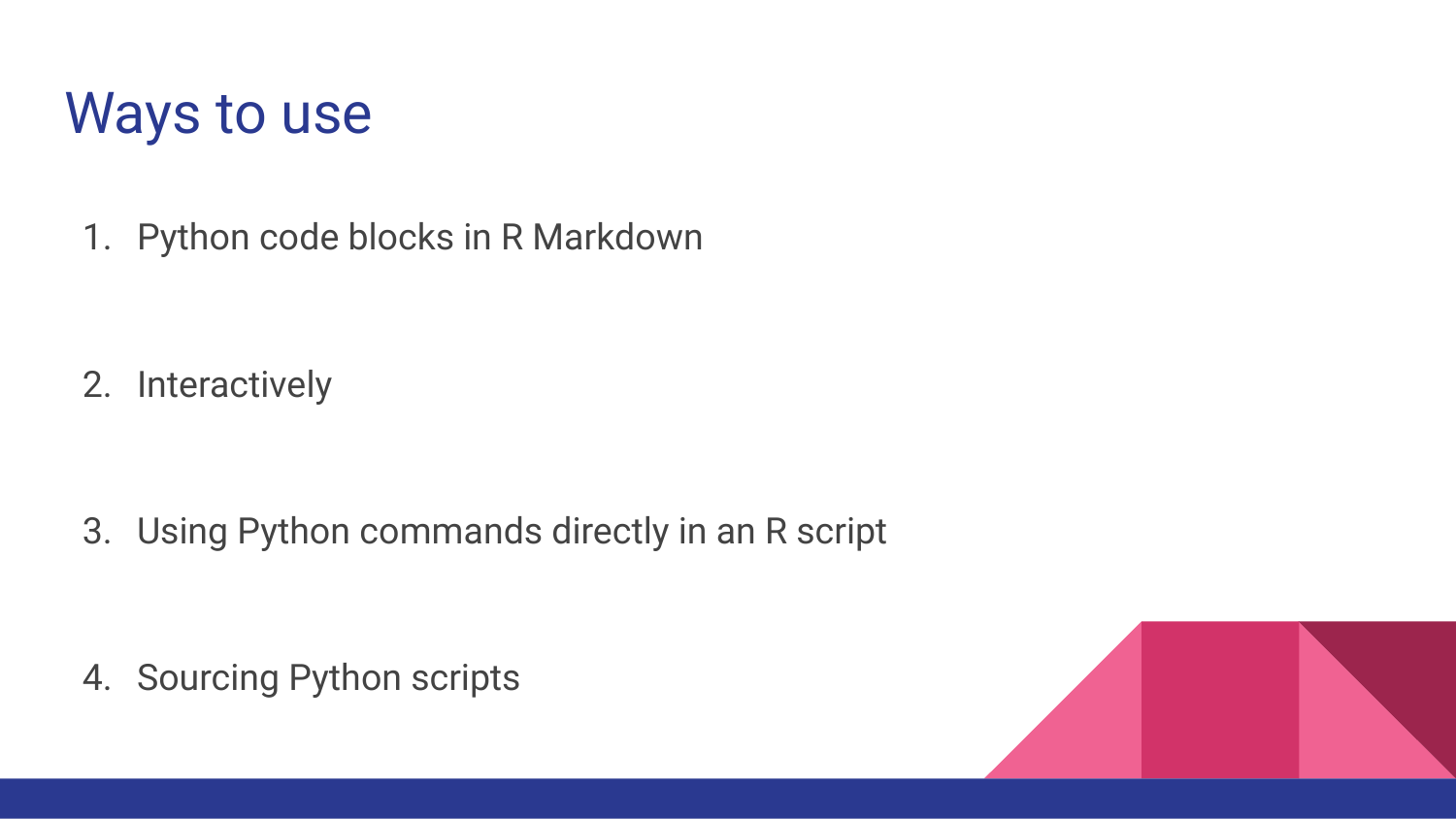

# Ways to use
Python code blocks in R Markdown

Interactively

Using Python commands directly in an R script

Sourcing Python scripts